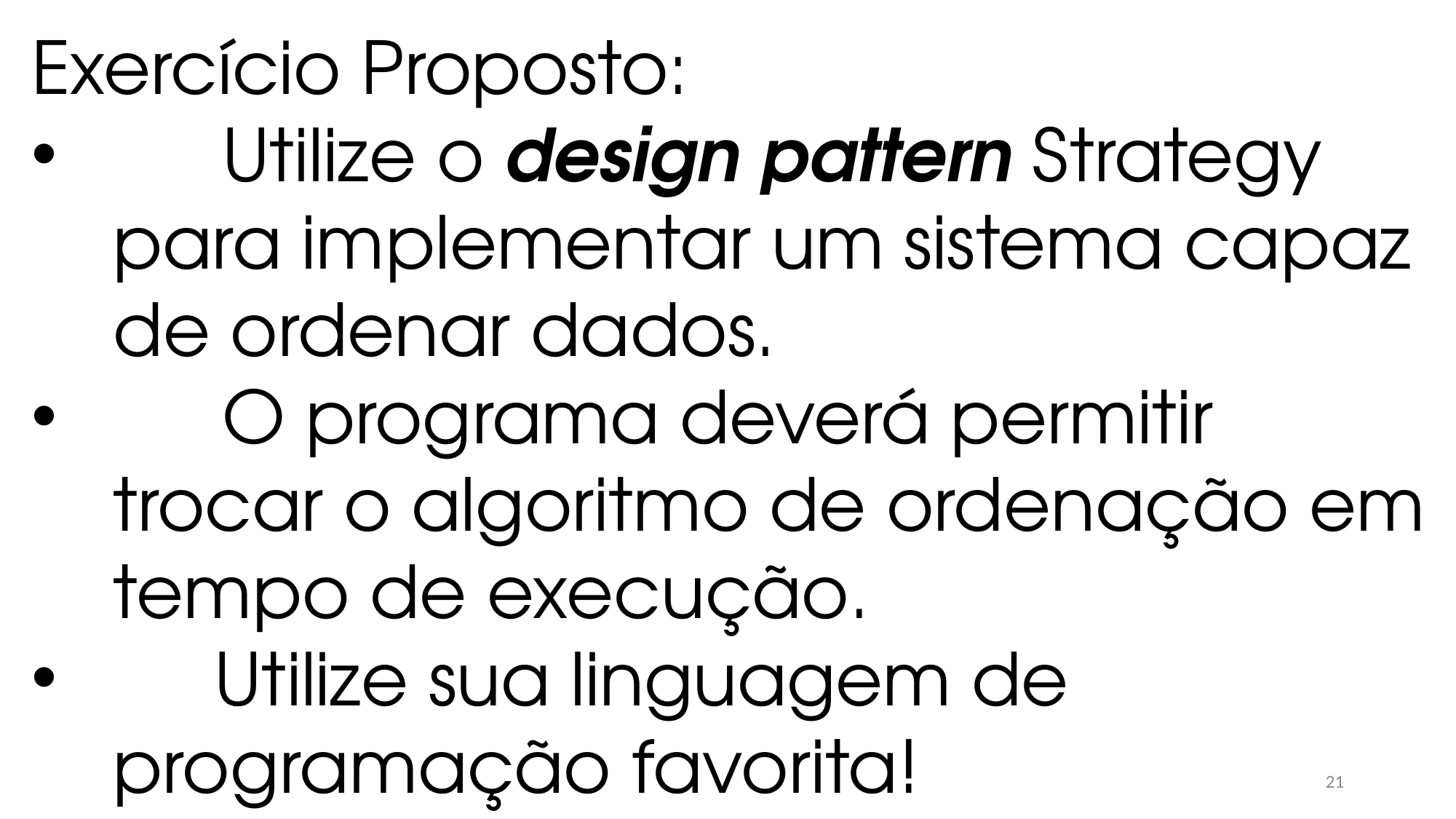

Exercício Proposto:
	Utilize o design pattern Strategy para implementar um sistema capaz de ordenar dados.
	O programa deverá permitir trocar o algoritmo de ordenação em tempo de execução.
     Utilize sua linguagem de programação favorita!
21